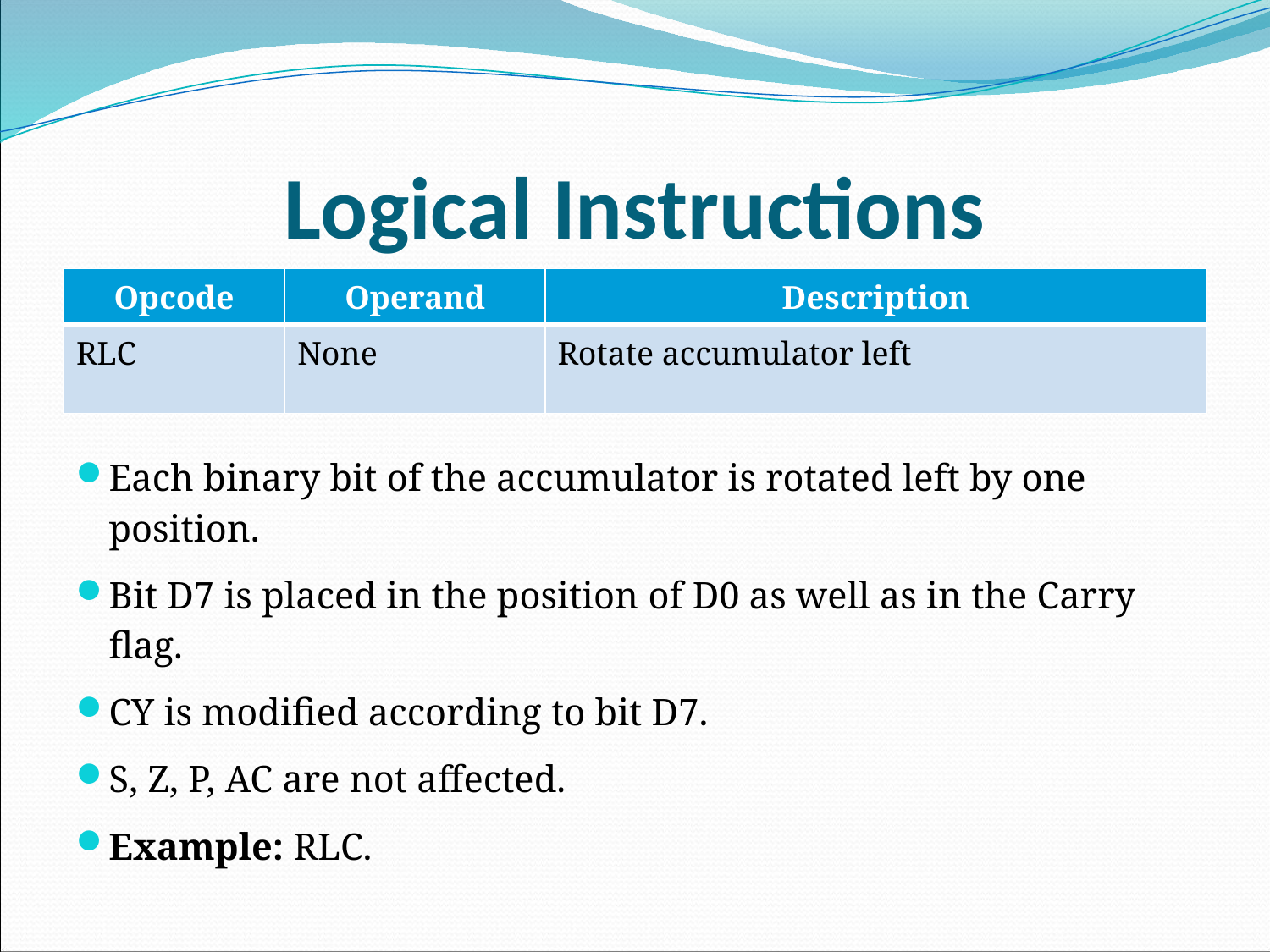

# Logical Instructions
| Opcode | Operand | Description |
| --- | --- | --- |
| RLC | None | Rotate accumulator left |
Each binary bit of the accumulator is rotated left by one position.
Bit D7 is placed in the position of D0 as well as in the Carry flag.
CY is modified according to bit D7.
S, Z, P, AC are not affected.
Example: RLC.